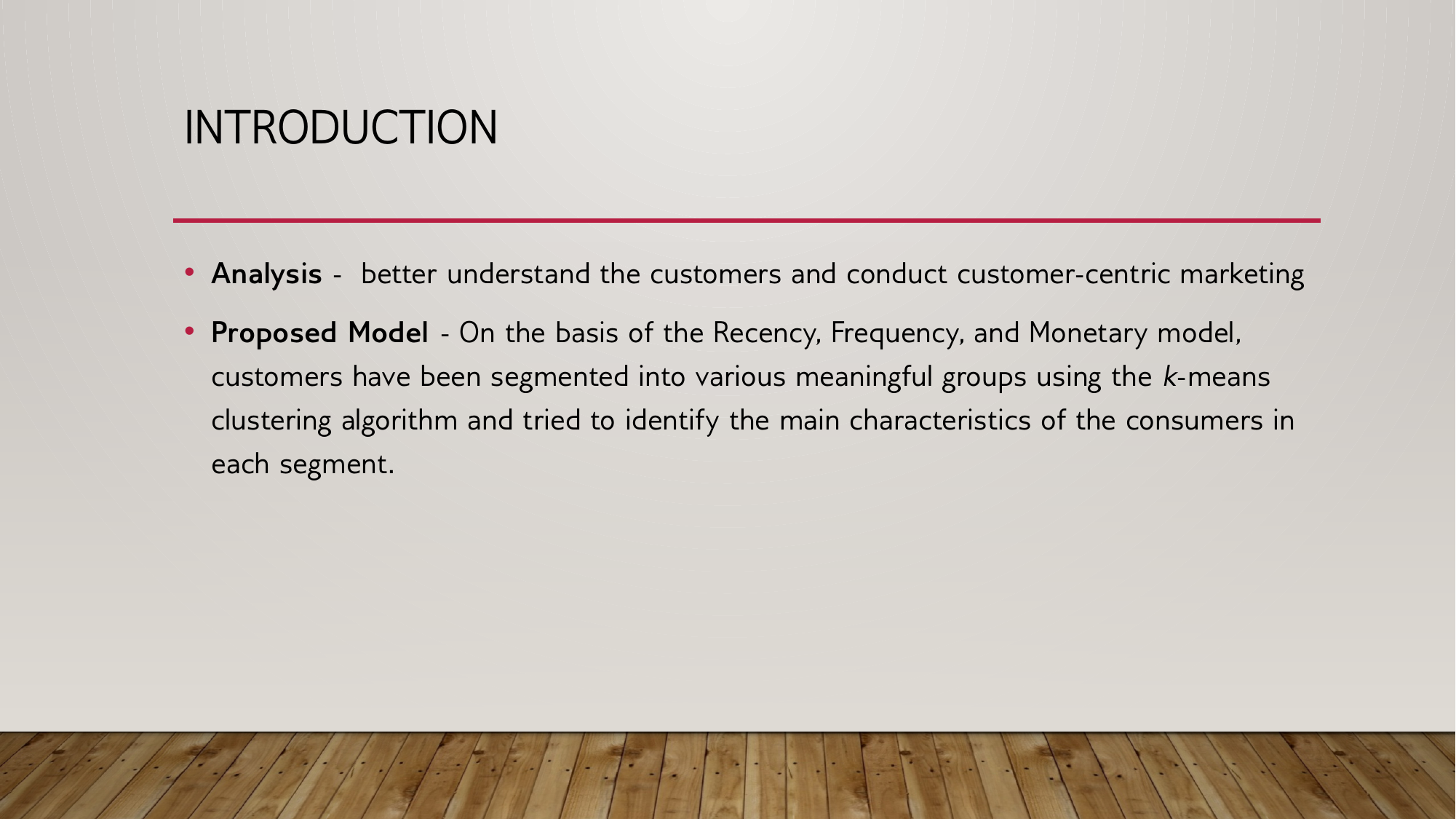

# Introduction
Analysis -  better understand the customers and conduct customer-centric marketing
Proposed Model - On the basis of the Recency, Frequency, and Monetary model, customers have been segmented into various meaningful groups using the k-means clustering algorithm and tried to identify the main characteristics of the consumers in each segment.